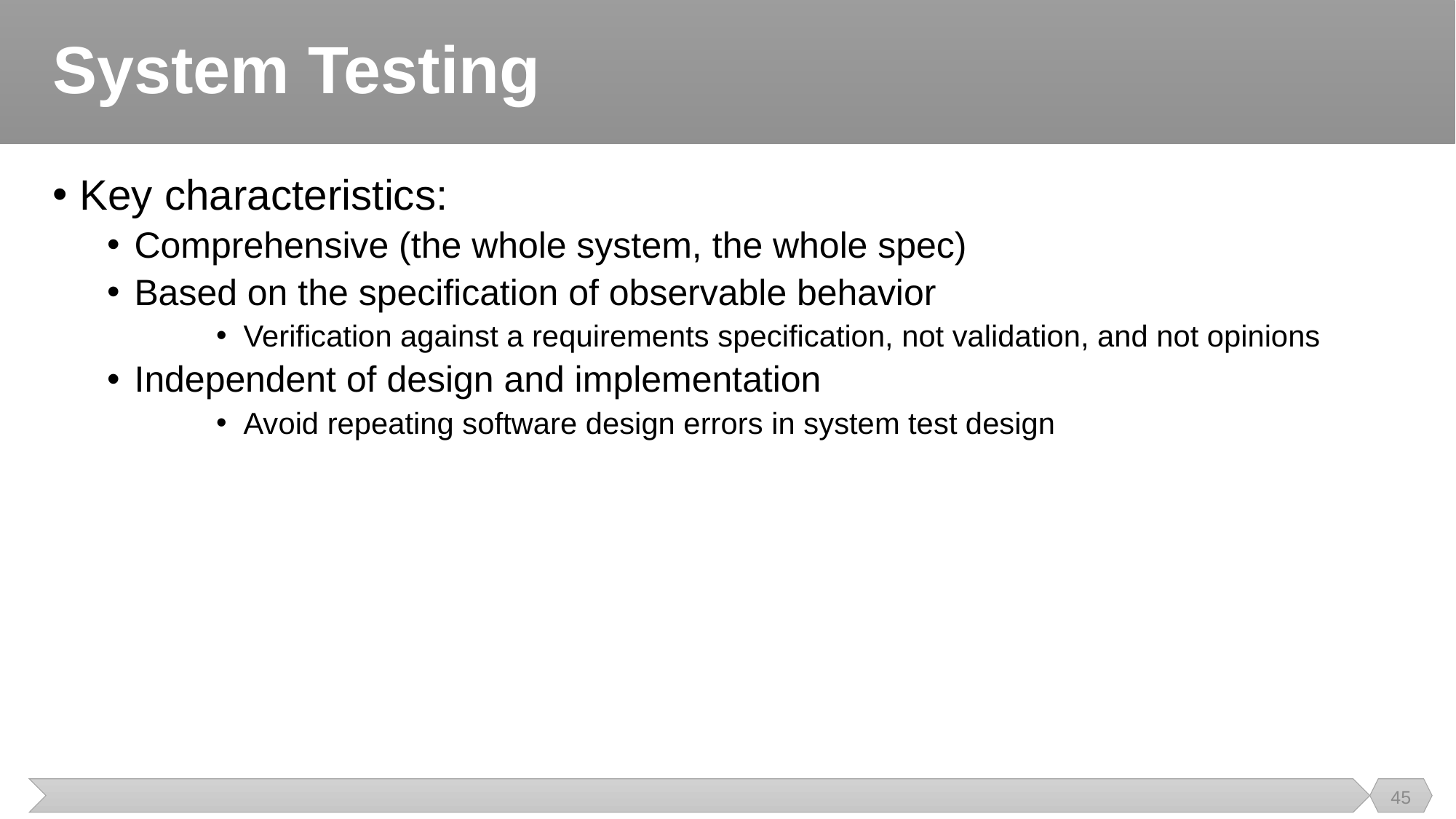

# System Testing
Key characteristics:
Comprehensive (the whole system, the whole spec)
Based on the specification of observable behavior
Verification against a requirements specification, not validation, and not opinions
Independent of design and implementation
Avoid repeating software design errors in system test design
45